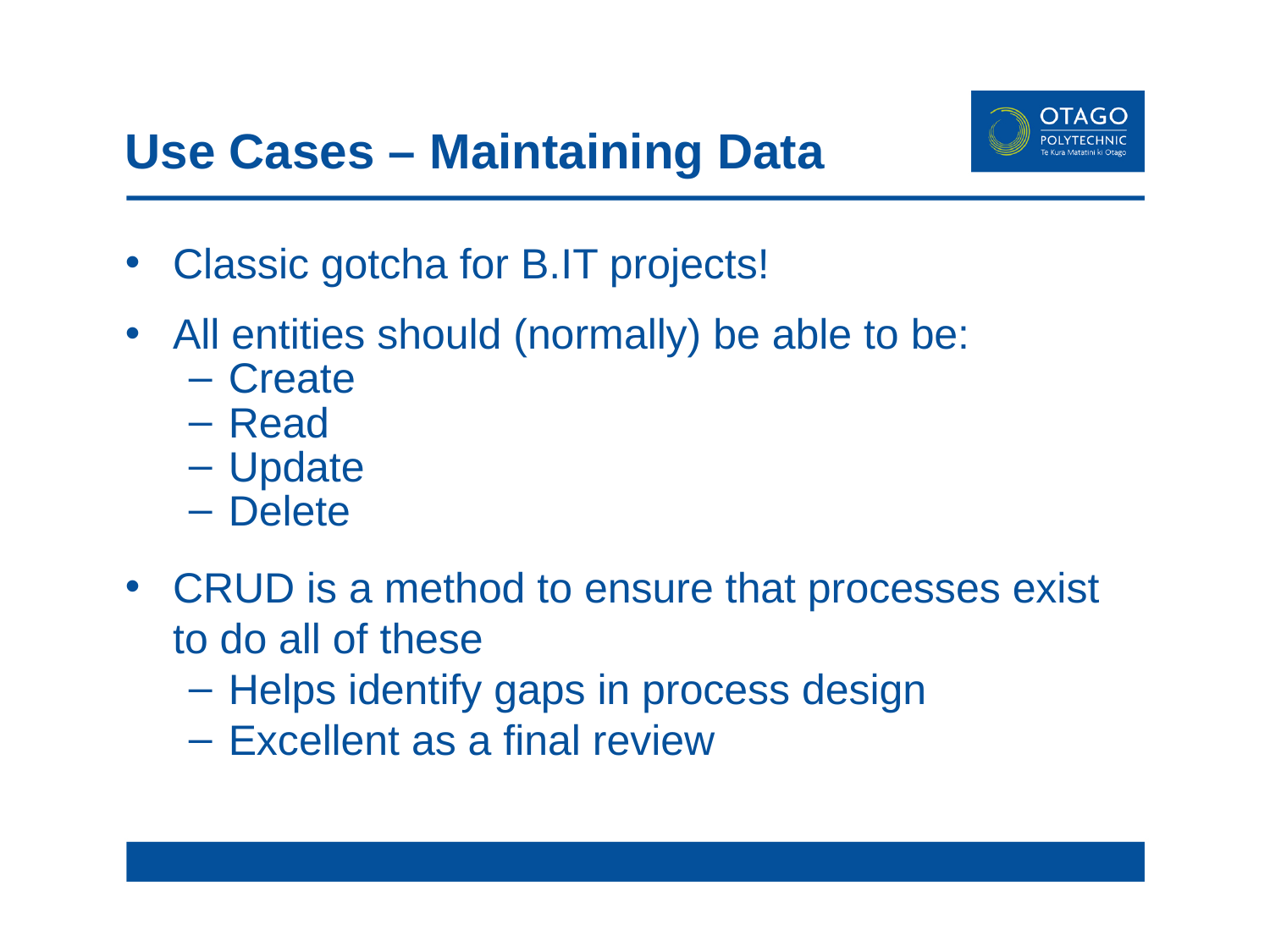

# Use Cases – Maintaining Data
Classic gotcha for B.IT projects!
All entities should (normally) be able to be:
Create
Read
Update
Delete
CRUD is a method to ensure that processes exist to do all of these
Helps identify gaps in process design
Excellent as a final review